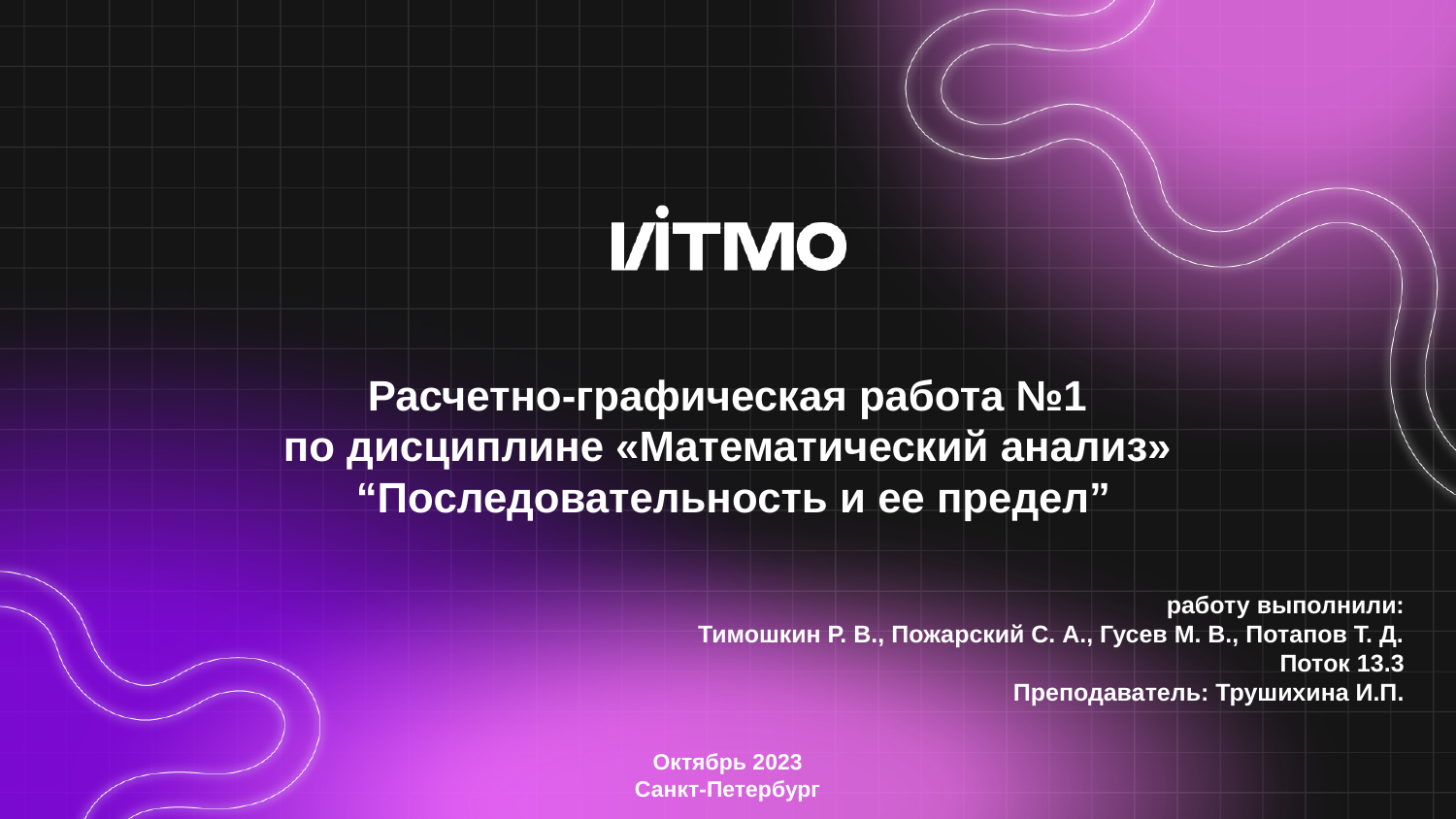

# Расчетно-графическая работа №1 по дисциплине «Математический анализ» “Последовательность и ее предел”
работу выполнили:
Тимошкин Р. В., Пожарский С. А., Гусев М. В., Потапов Т. Д.
Поток 13.3
Преподаватель: Трушихина И.П.
Октябрь 2023
Санкт-Петербург